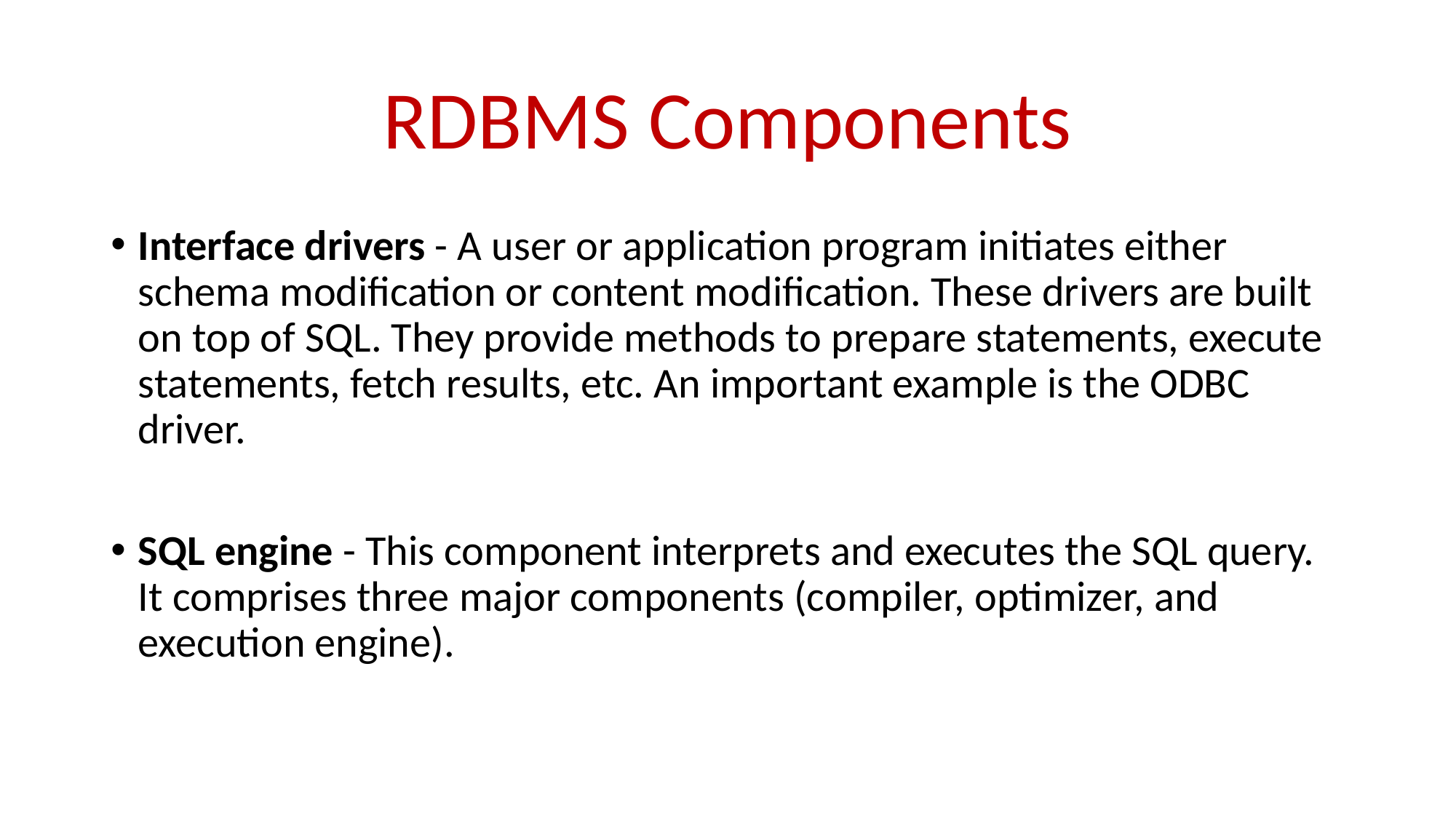

# RDBMS Components
Interface drivers - A user or application program initiates either schema modification or content modification. These drivers are built on top of SQL. They provide methods to prepare statements, execute statements, fetch results, etc. An important example is the ODBC driver.

SQL engine - This component interprets and executes the SQL query. It comprises three major components (compiler, optimizer, and execution engine).